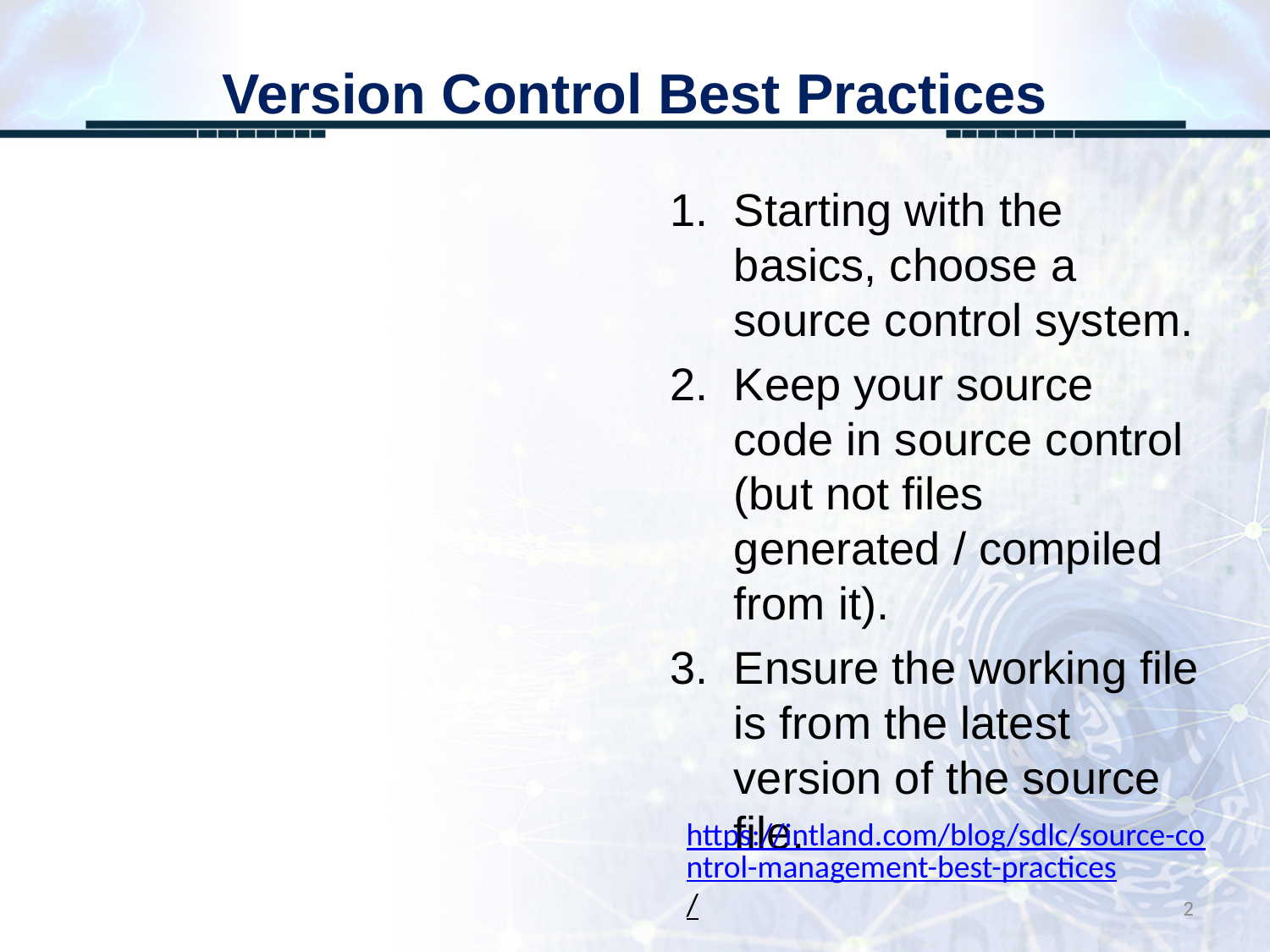

# Version Control Best Practices
Starting with the basics, choose a source control system.
Keep your source code in source control (but not files generated / compiled from it).
Ensure the working file is from the latest version of the source file.
https://intland.com/blog/sdlc/source-control-management-best-practices/
2